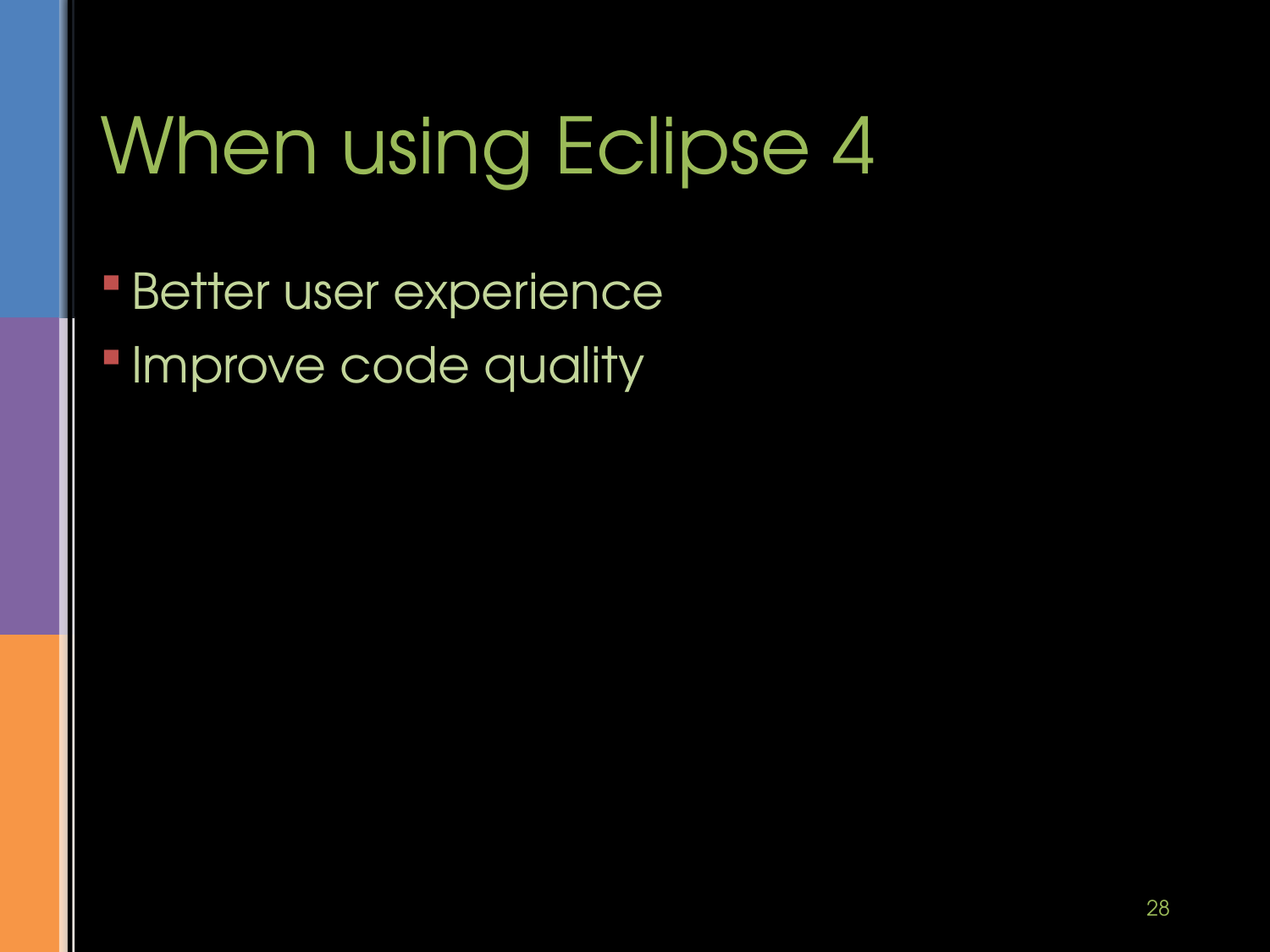

# When using Eclipse 4
Better user experience
Improve code quality
28